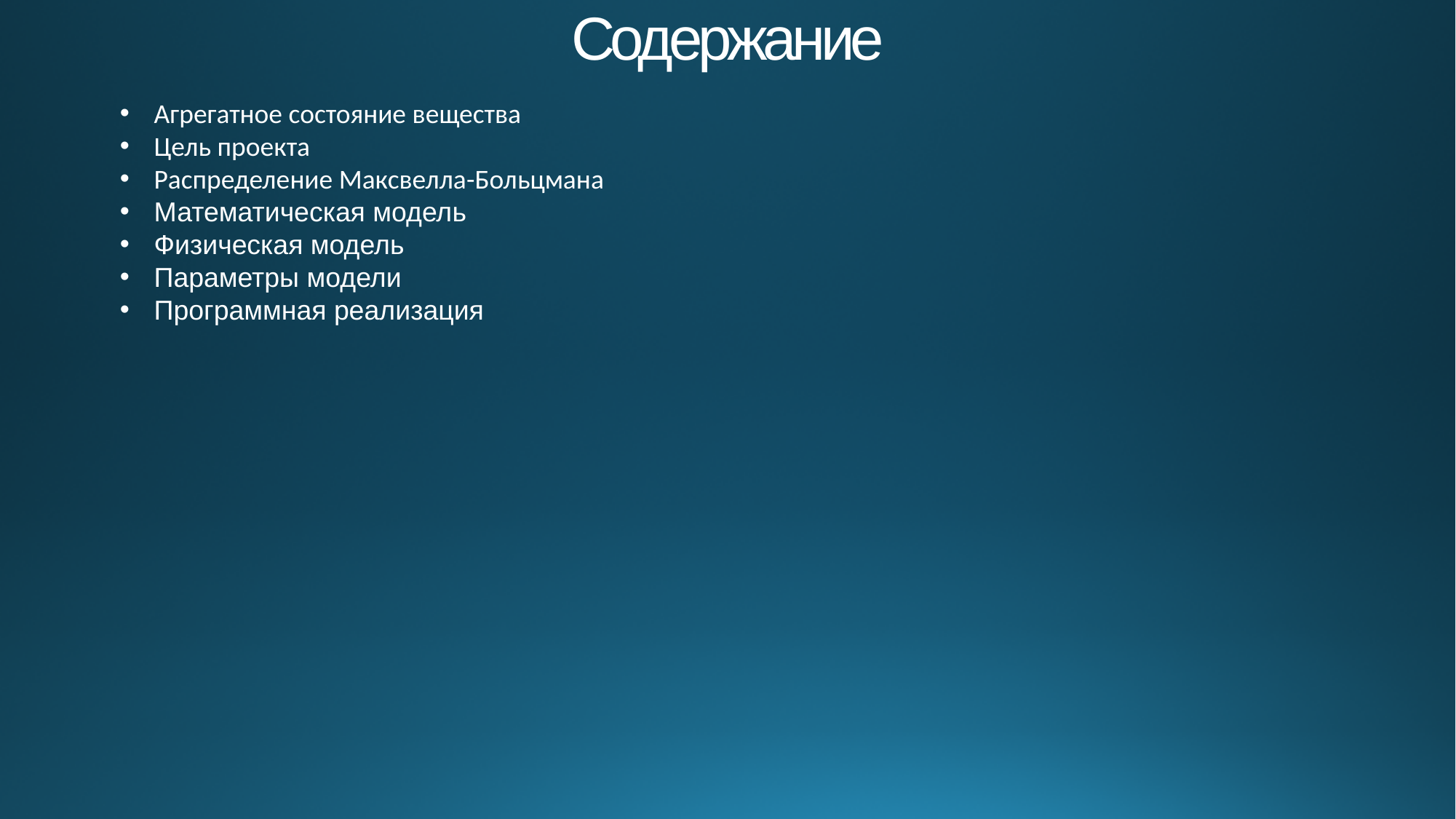

# Содержание
Агрегатное состояние вещества
Цель проекта
Распределение Максвелла-Больцмана
Математическая модель
Физическая модель
Параметры модели
Программная реализация